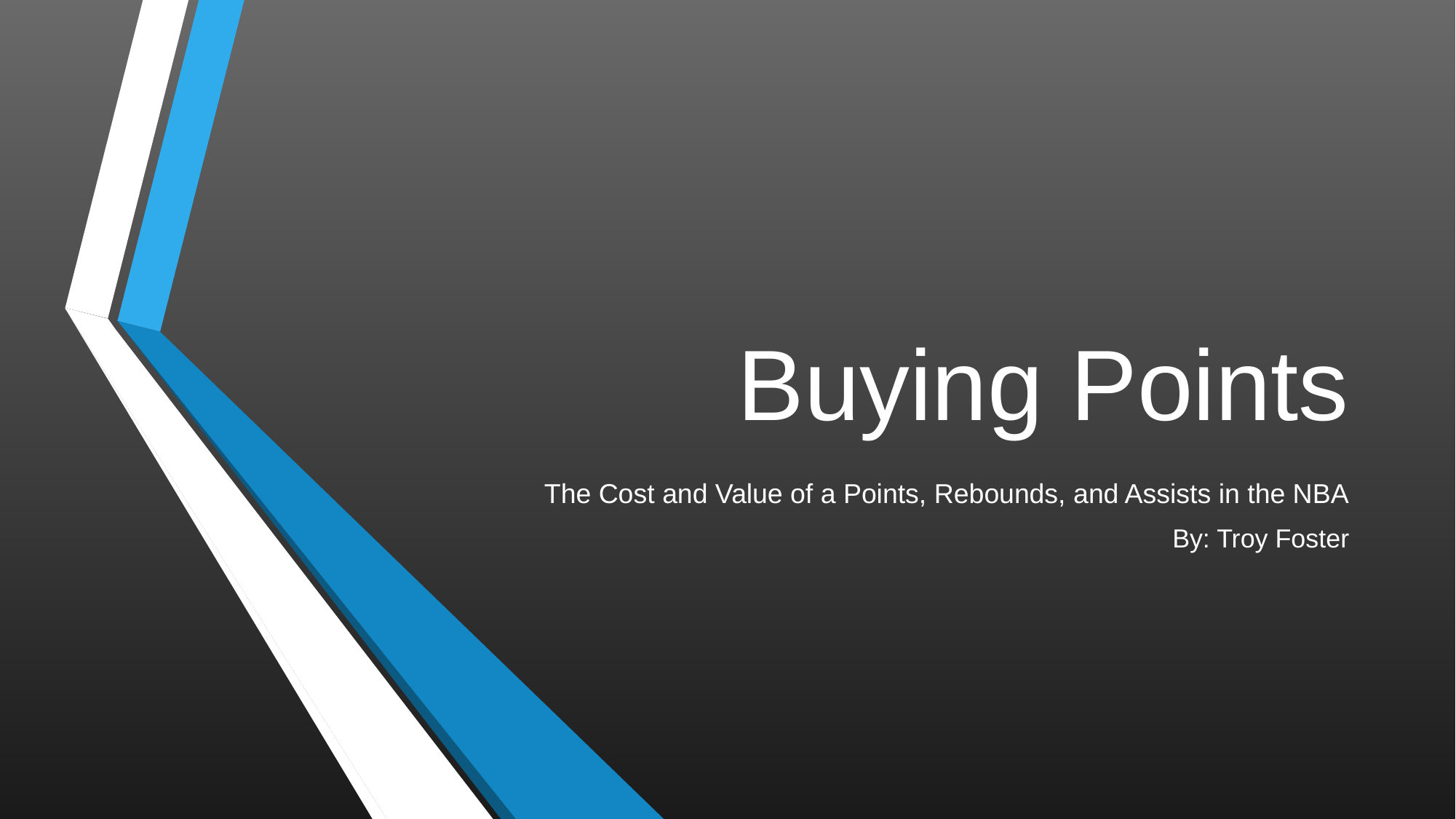

# Buying Points
The Cost and Value of a Points, Rebounds, and Assists in the NBA
By: Troy Foster